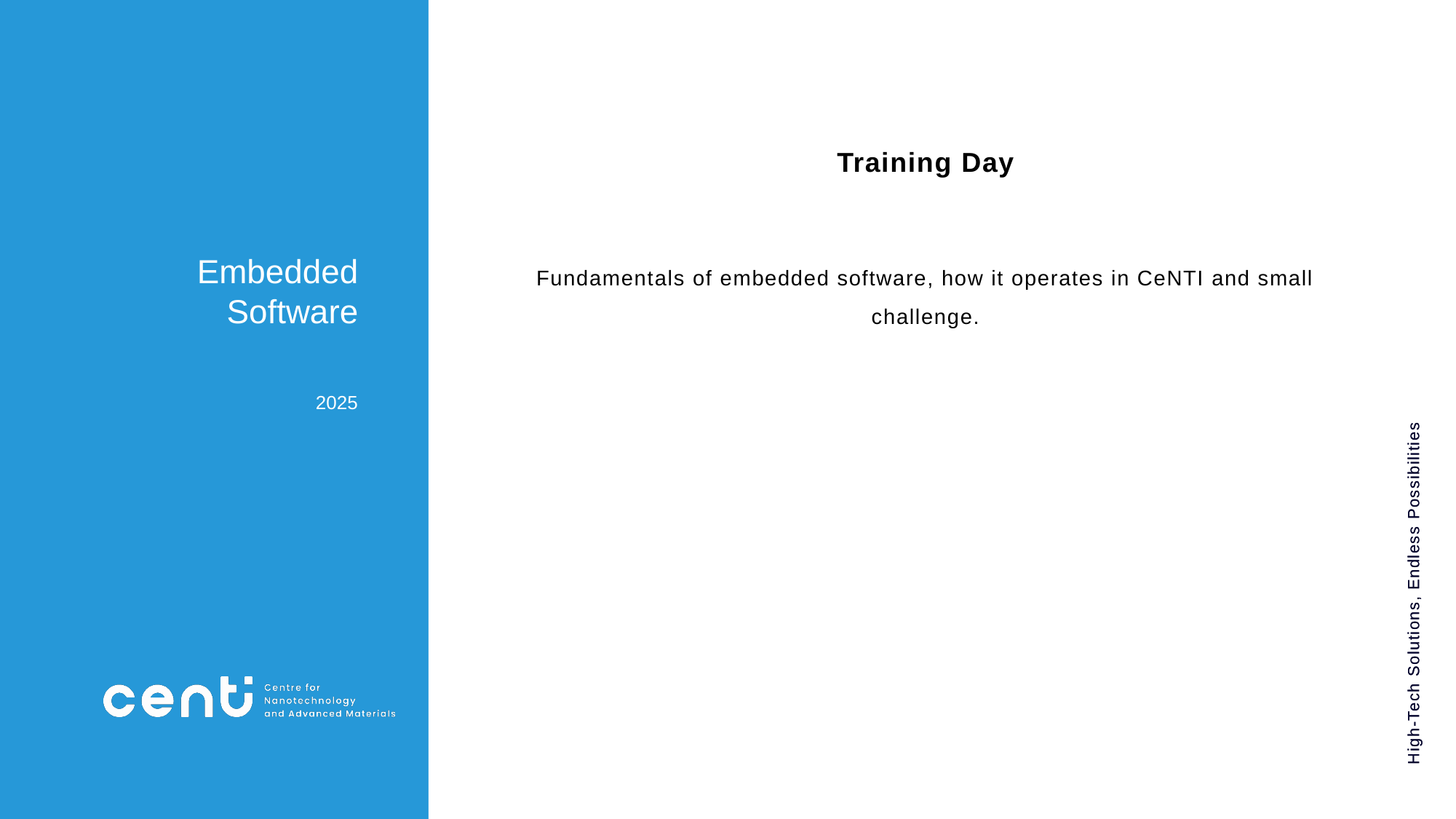

Training Day
# Embedded Software
Fundamentals of embedded software, how it operates in CeNTI and small challenge.
2025